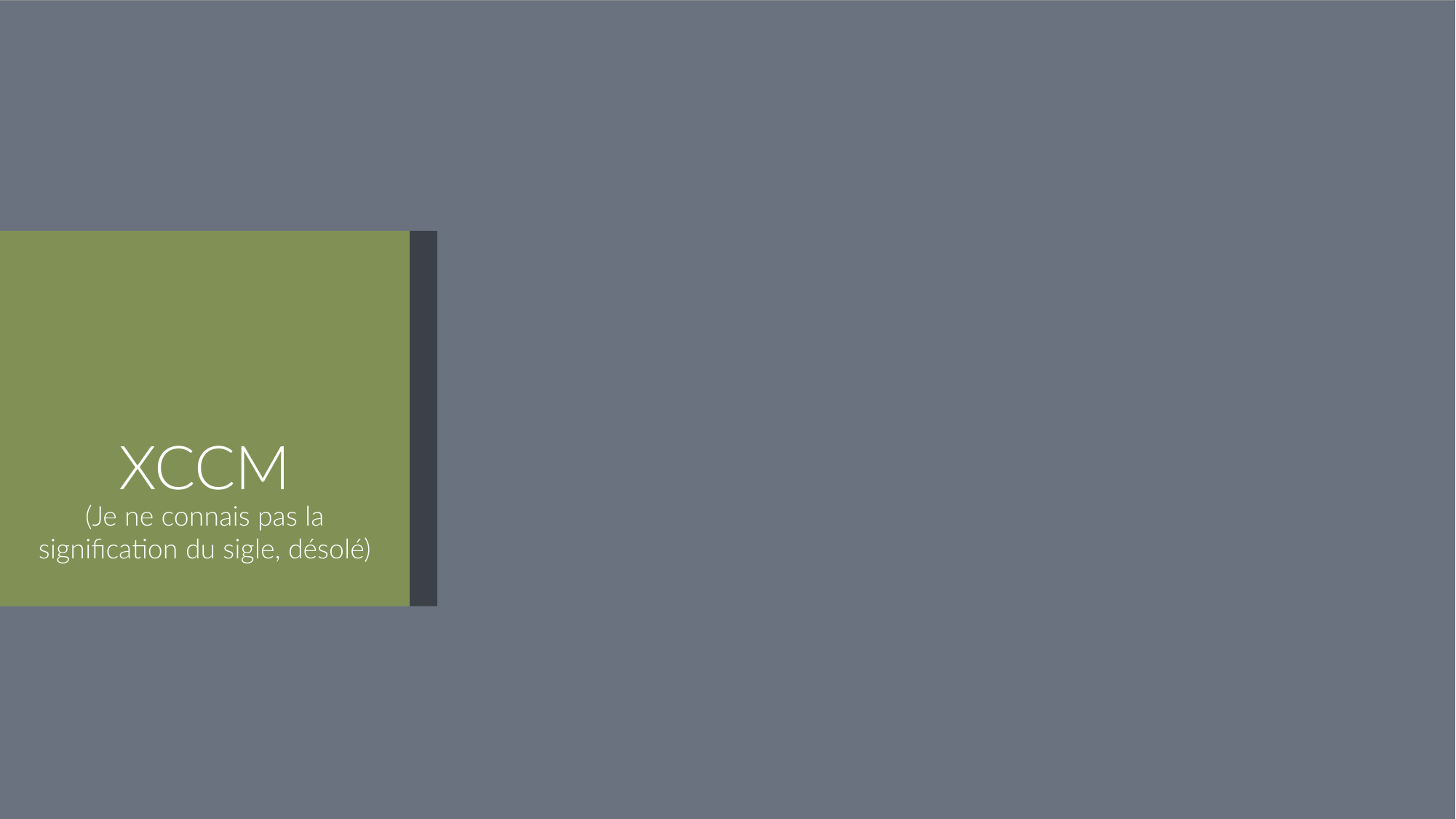

XCCM
(Je ne connais pas la signification du sigle, désolé)